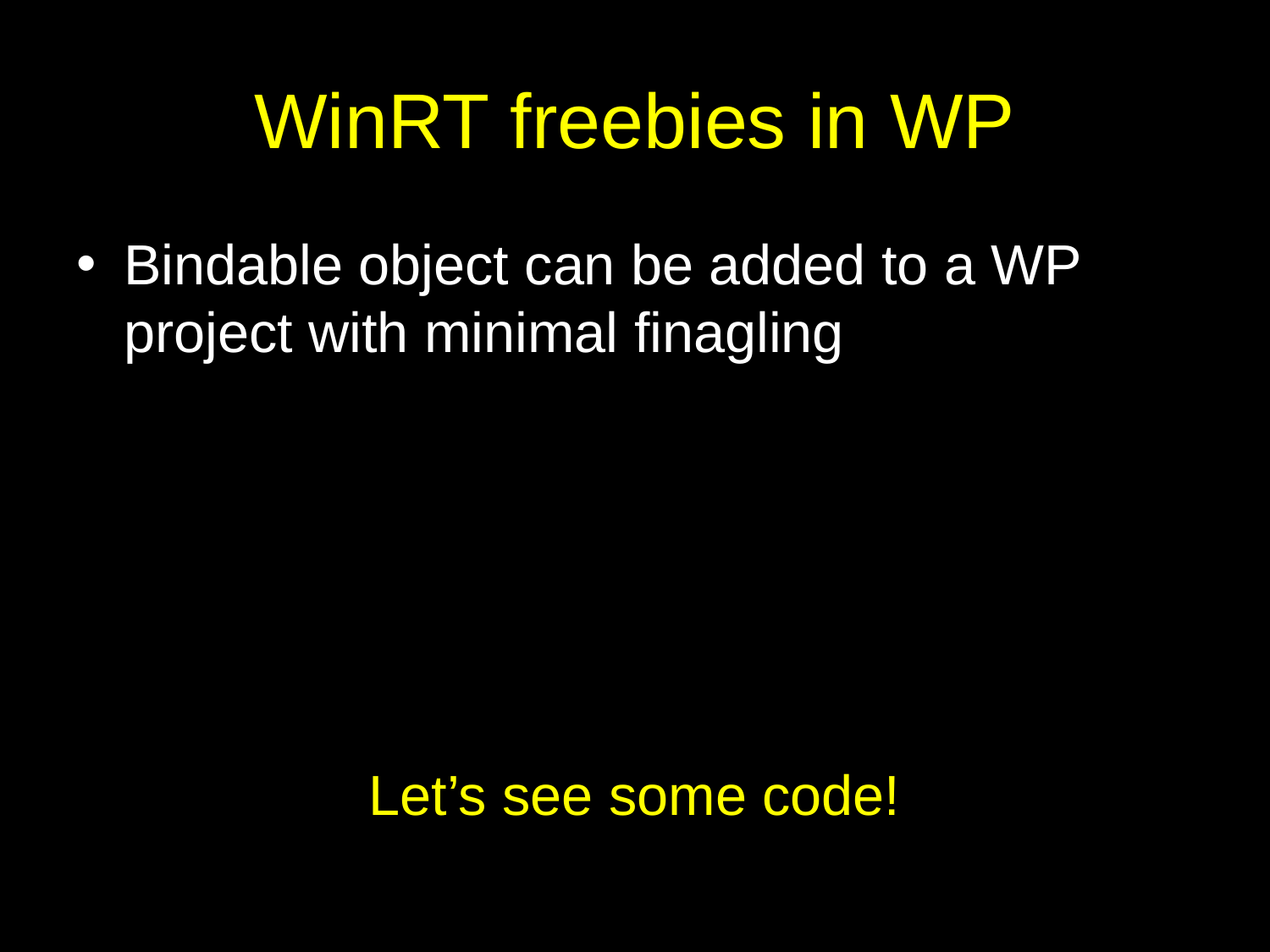

# WinRT freebies in WP
Bindable object can be added to a WP project with minimal finagling

Let’s see some code!